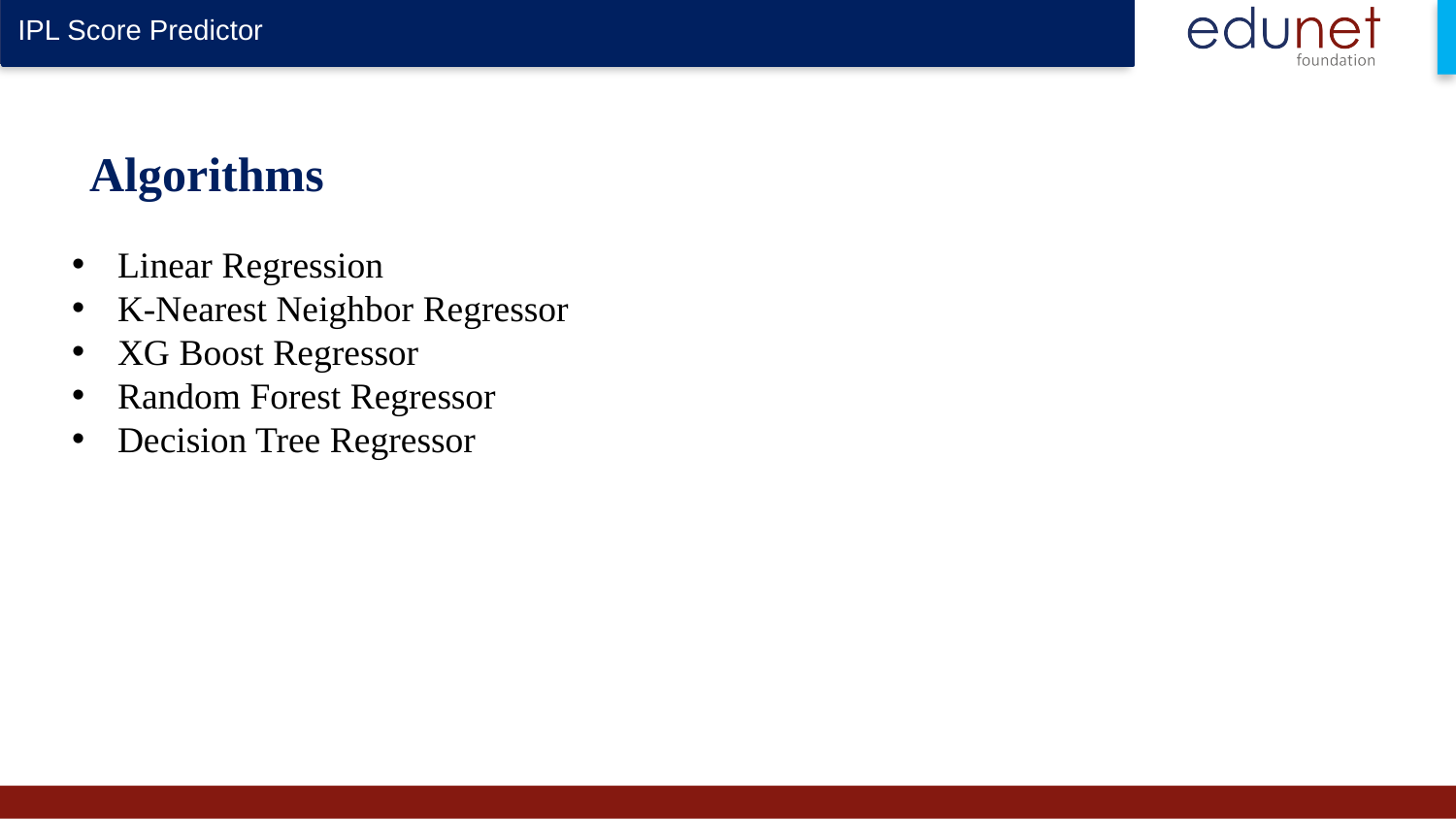

IPL Score Predictor
# Algorithms

Linear Regression
K-Nearest Neighbor Regressor
XG Boost Regressor
Random Forest Regressor
Decision Tree Regressor